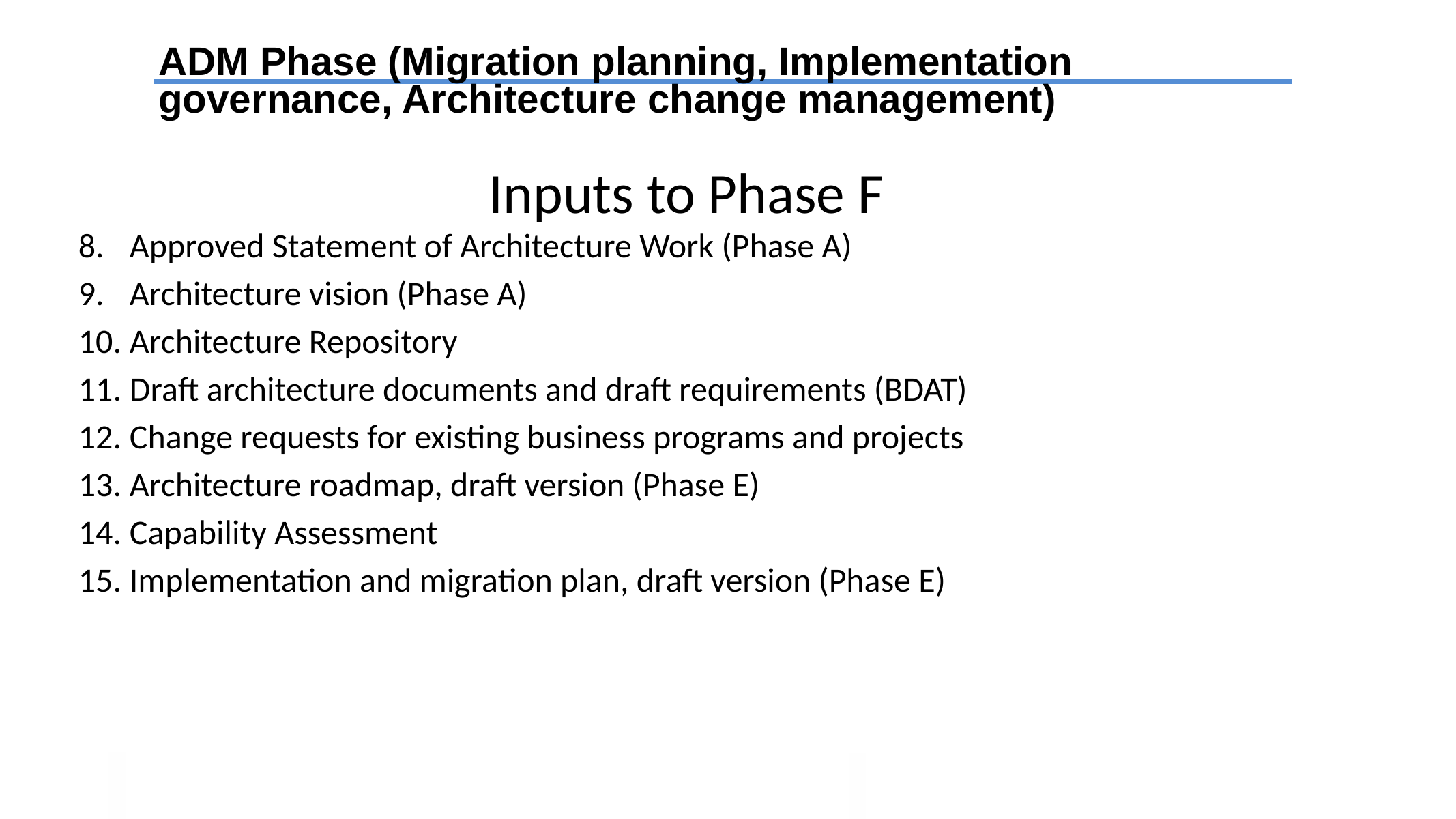

ADM Phase (Migration planning, Implementation governance, Architecture change management)

# Inputs to Phase F
Approved Statement of Architecture Work (Phase A)
Architecture vision (Phase A)
Architecture Repository
Draft architecture documents and draft requirements (BDAT)
Change requests for existing business programs and projects
Architecture roadmap, draft version (Phase E)
Capability Assessment
Implementation and migration plan, draft version (Phase E)
TEXT
TEXT